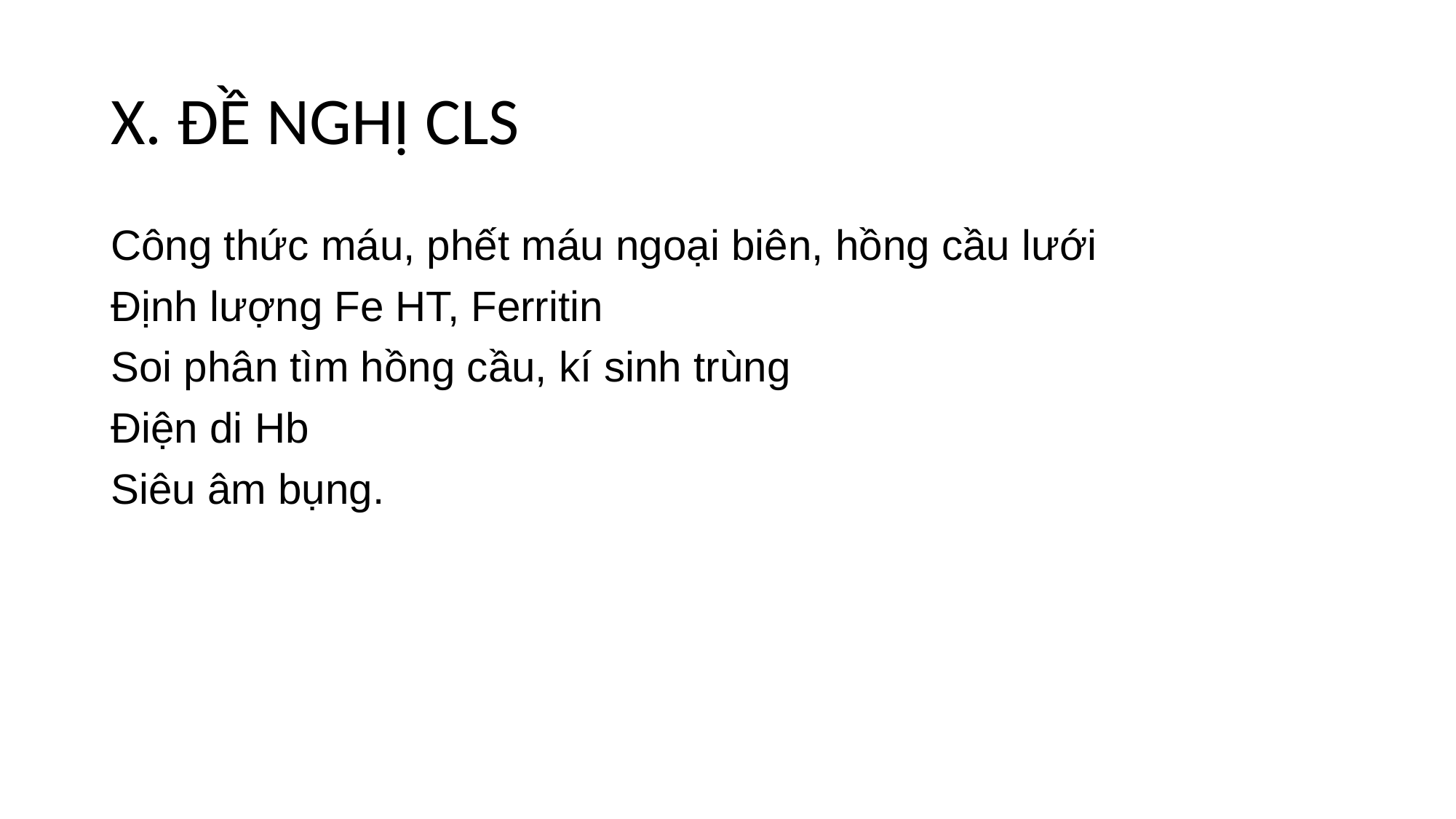

# X. ĐỀ NGHỊ CLS
Công thức máu, phết máu ngoại biên, hồng cầu lưới
Định lượng Fe HT, Ferritin
Soi phân tìm hồng cầu, kí sinh trùng
Điện di Hb
Siêu âm bụng.